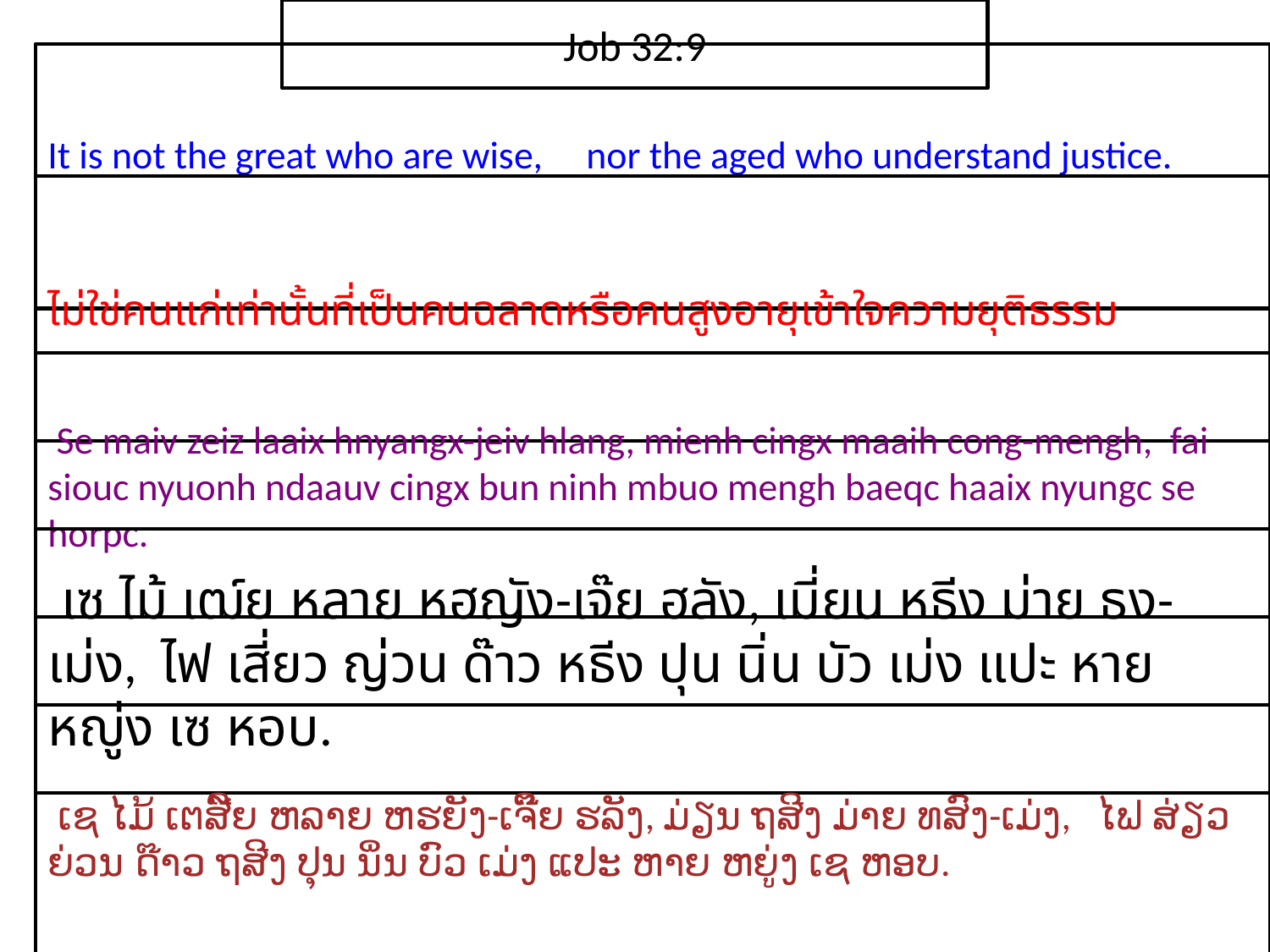

Job 32:9
It is not the great who are wise,     nor the aged who understand justice.
ไม่ใช่​คน​แก่​เท่านั้น​ที่​เป็น​คน​ฉลาดหรือ​คน​สูงอายุ​เข้า​ใจความ​ยุติธรรม
 Se maiv zeiz laaix hnyangx-jeiv hlang, mienh cingx maaih cong-mengh,  fai siouc nyuonh ndaauv cingx bun ninh mbuo mengh baeqc haaix nyungc se horpc.
 เซ ไม้ เฒ์ย หลาย หฮญัง-เจ๊ย ฮลัง, เมี่ยน หธีง ม่าย ธง-เม่ง,  ไฟ เสี่ยว ญ่วน ด๊าว หธีง ปุน นิ่น บัว เม่ง แปะ หาย หญู่ง เซ หอบ.
 ເຊ ໄມ້ ເຕສີ໌ຍ ຫລາຍ ຫຮຍັງ-ເຈີ໊ຍ ຮລັງ, ມ່ຽນ ຖສີງ ມ່າຍ ທສົງ-ເມ່ງ,   ໄຟ ສ່ຽວ ຍ່ວນ ດ໊າວ ຖສີງ ປຸນ ນິ່ນ ບົວ ເມ່ງ ແປະ ຫາຍ ຫຍູ່ງ ເຊ ຫອບ.